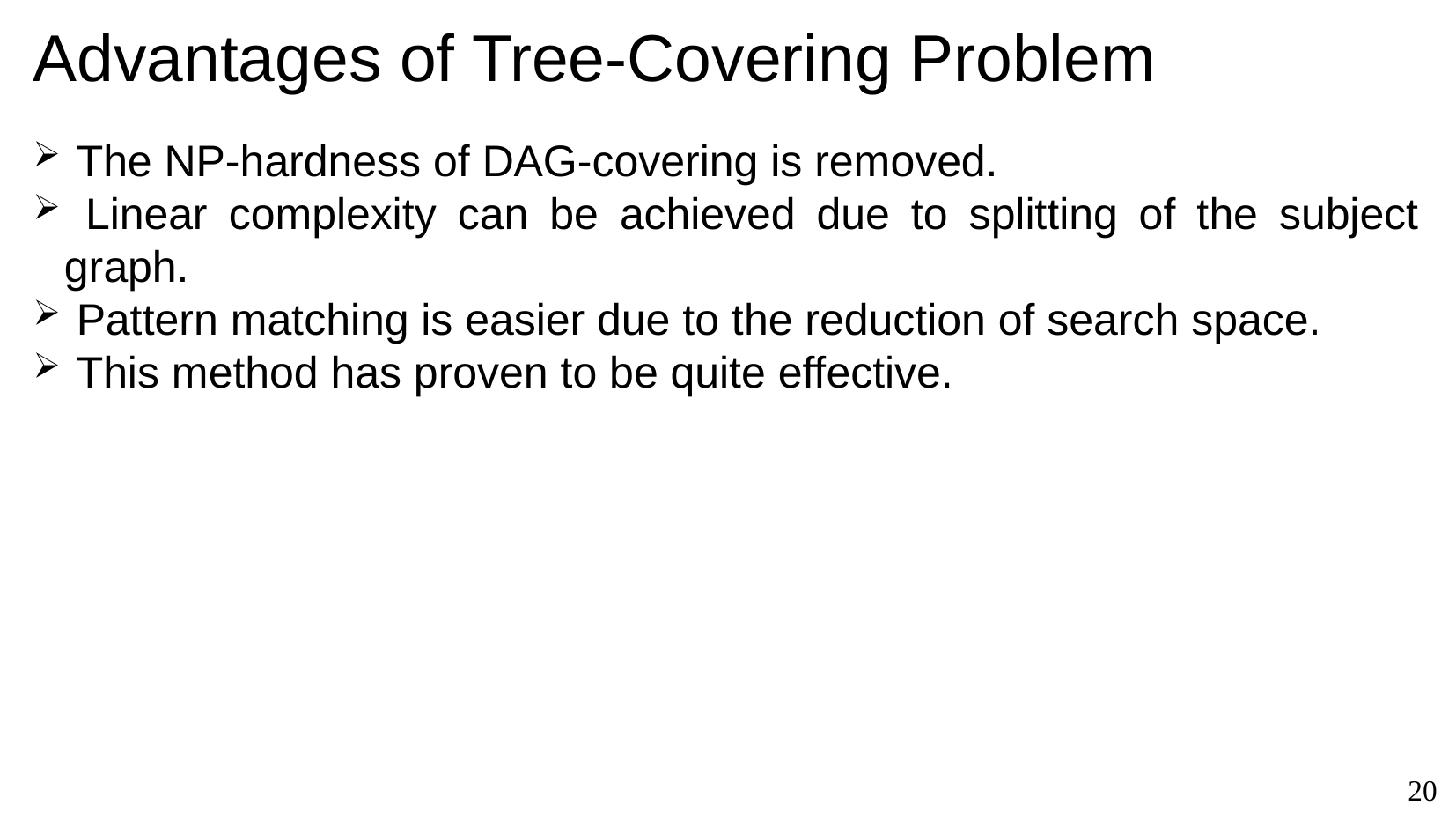

# Advantages of Tree-Covering Problem
 The NP-hardness of DAG-covering is removed.
 Linear complexity can be achieved due to splitting of the subject graph.
 Pattern matching is easier due to the reduction of search space.
 This method has proven to be quite effective.
20